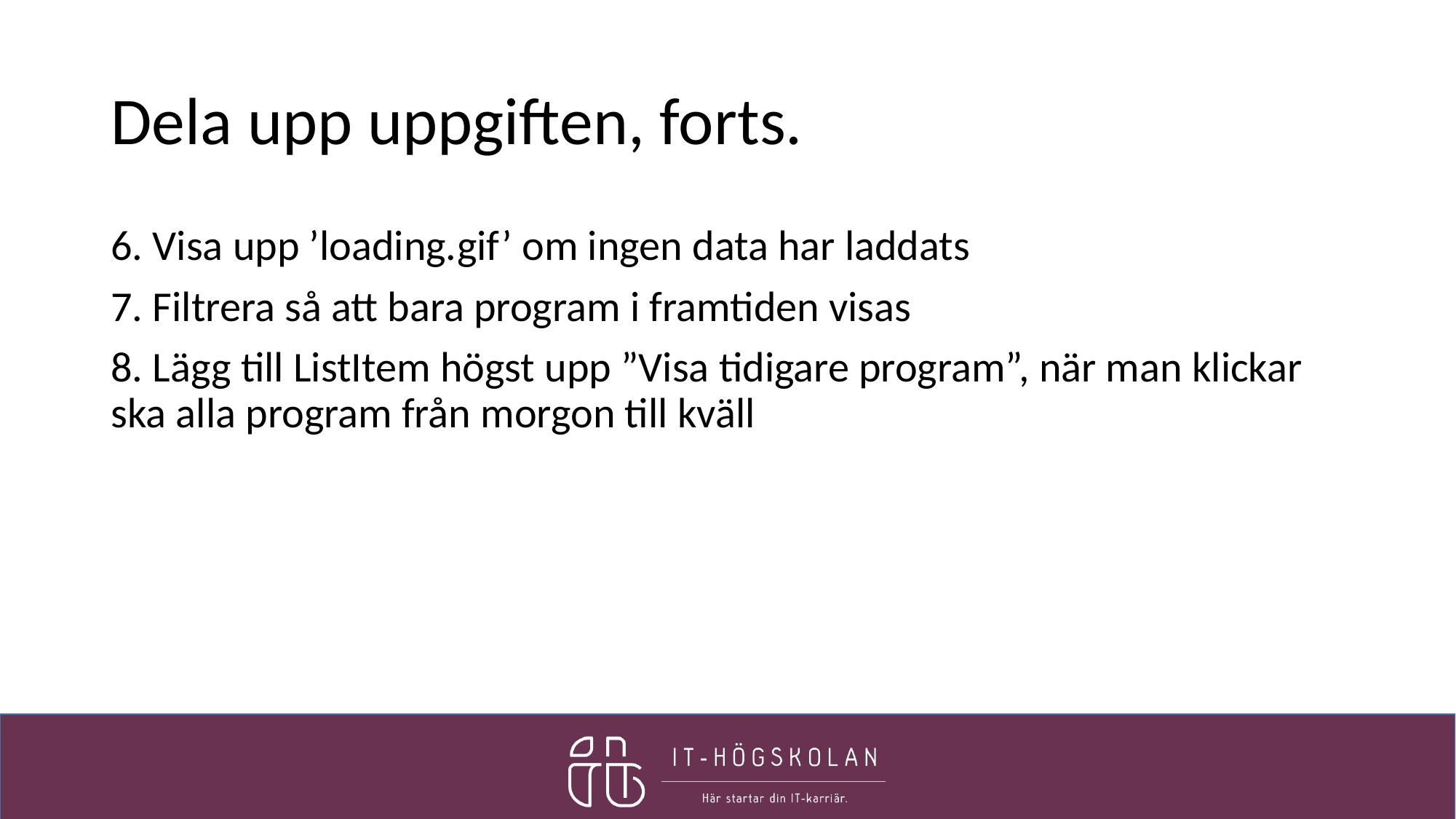

# Dela upp uppgiften, forts.
6. Visa upp ’loading.gif’ om ingen data har laddats
7. Filtrera så att bara program i framtiden visas
8. Lägg till ListItem högst upp ”Visa tidigare program”, när man klickar ska alla program från morgon till kväll